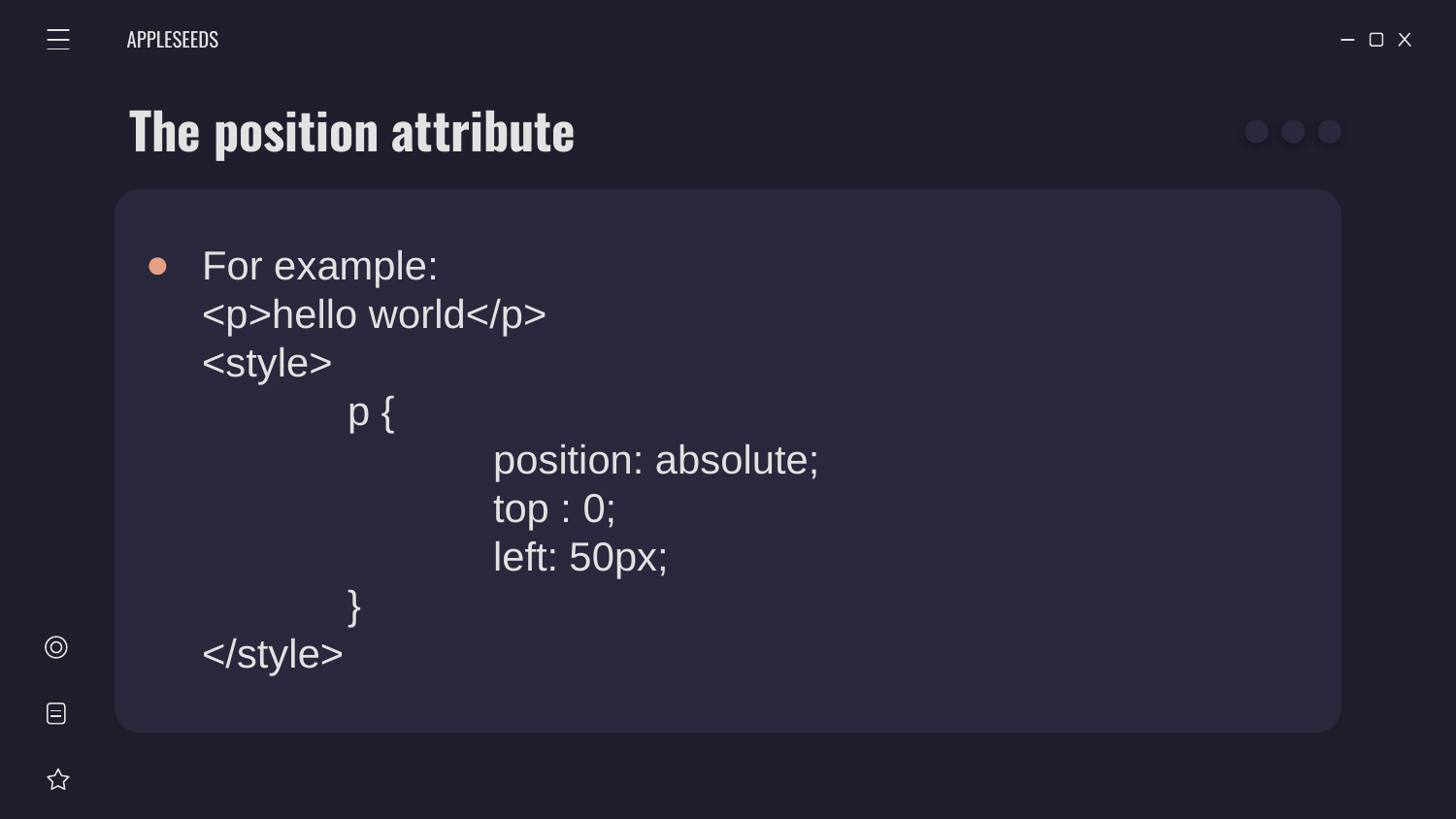

APPLESEEDS

# The position attribute

For example:
<p>hello world</p>
<style>
	p {
		position: absolute;
		top : 0;
		left: 50px;
	}
</style>